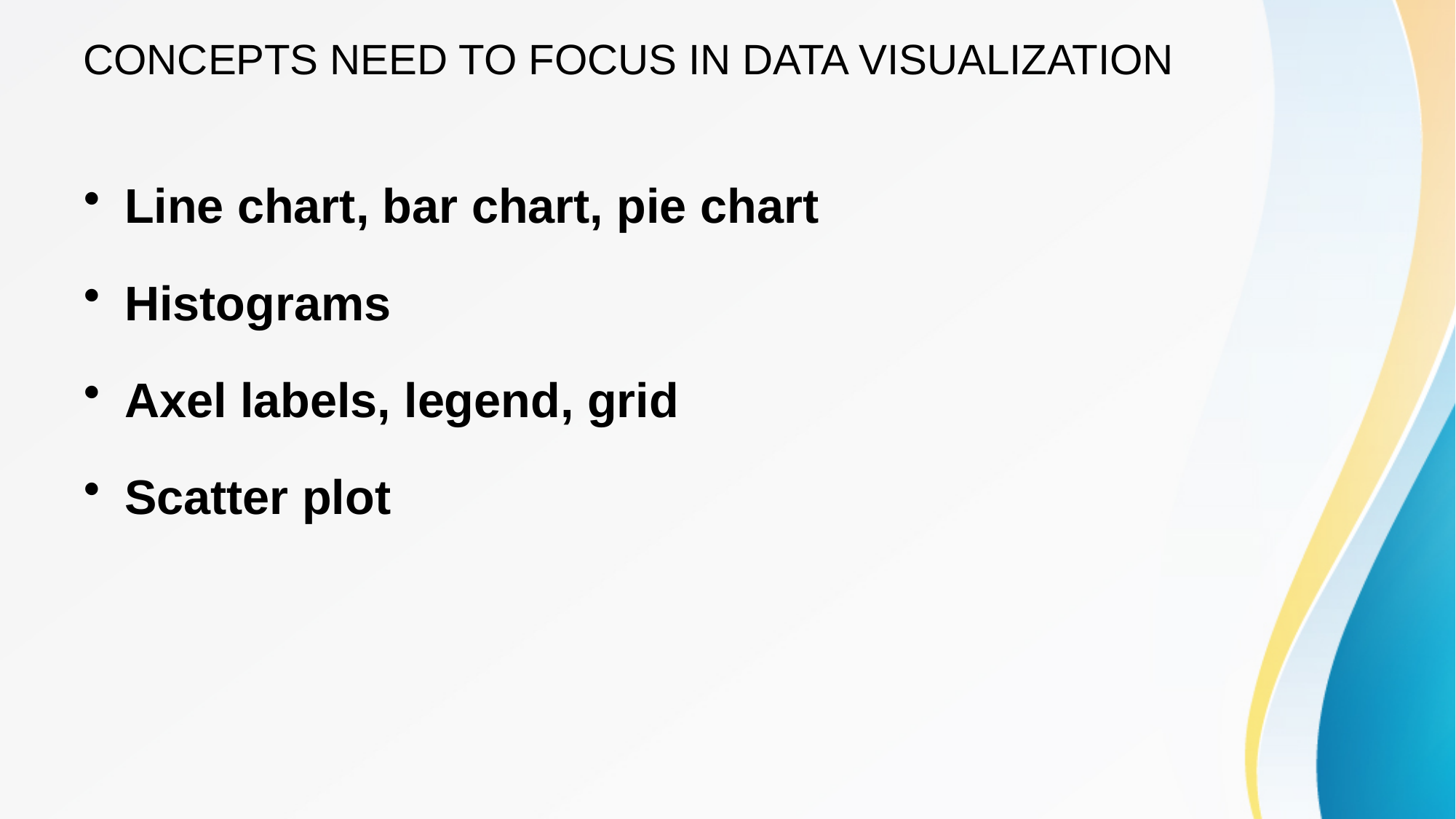

# CONCEPTS NEED TO FOCUS IN DATA VISUALIZATION
Line chart, bar chart, pie chart
Histograms
Axel labels, legend, grid
Scatter plot